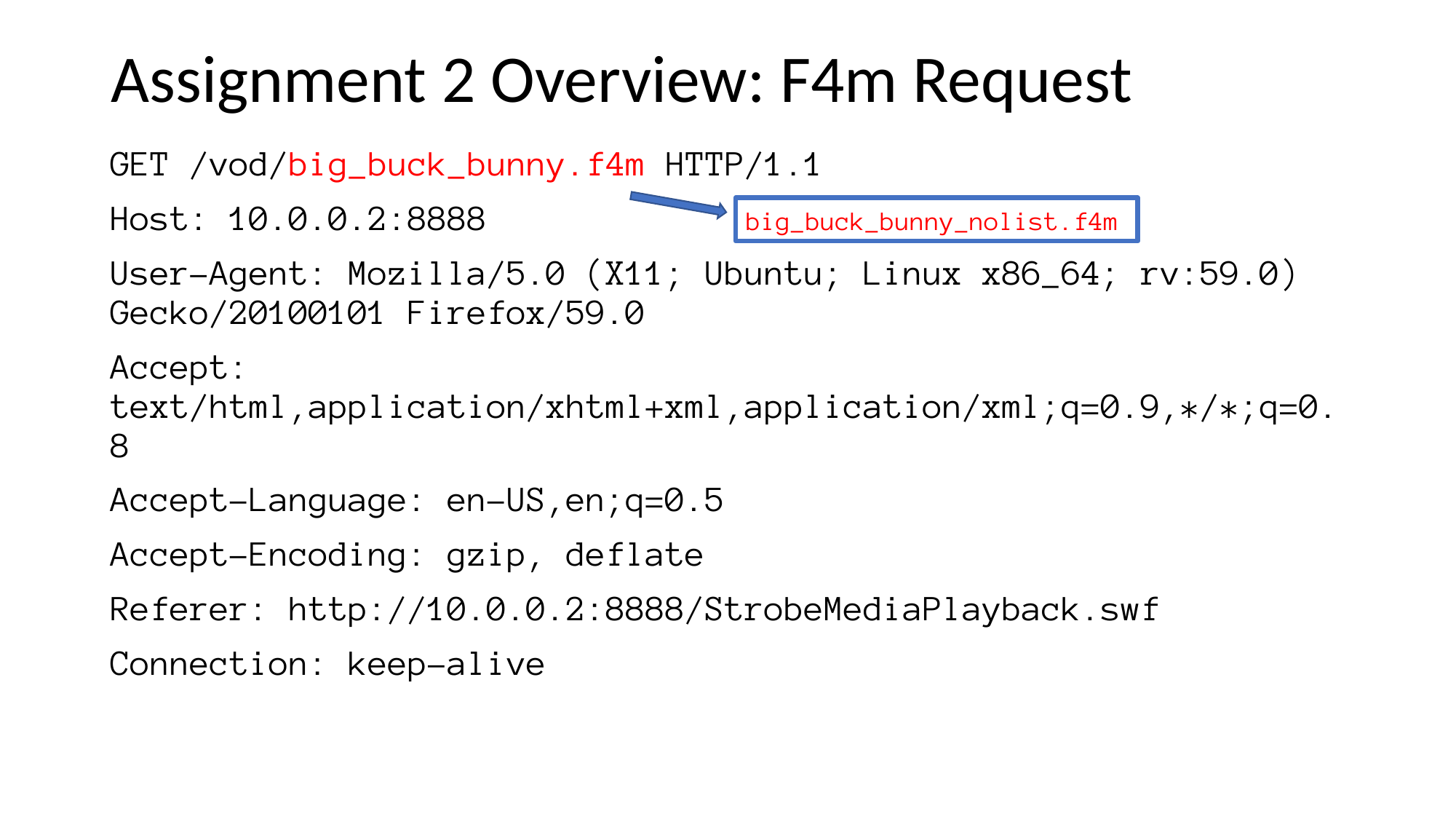

Assignment 2 Overview: F4m Request
GET /vod/big_buck_bunny.f4m HTTP/1.1
Host: 10.0.0.2:8888
User-Agent: Mozilla/5.0 (X11; Ubuntu; Linux x86_64; rv:59.0) Gecko/20100101 Firefox/59.0
Accept: text/html,application/xhtml+xml,application/xml;q=0.9,*/*;q=0.8
Accept-Language: en-US,en;q=0.5
Accept-Encoding: gzip, deflate
Referer: http://10.0.0.2:8888/StrobeMediaPlayback.swf
Connection: keep-alive

big_buck_bunny_nolist.f4m